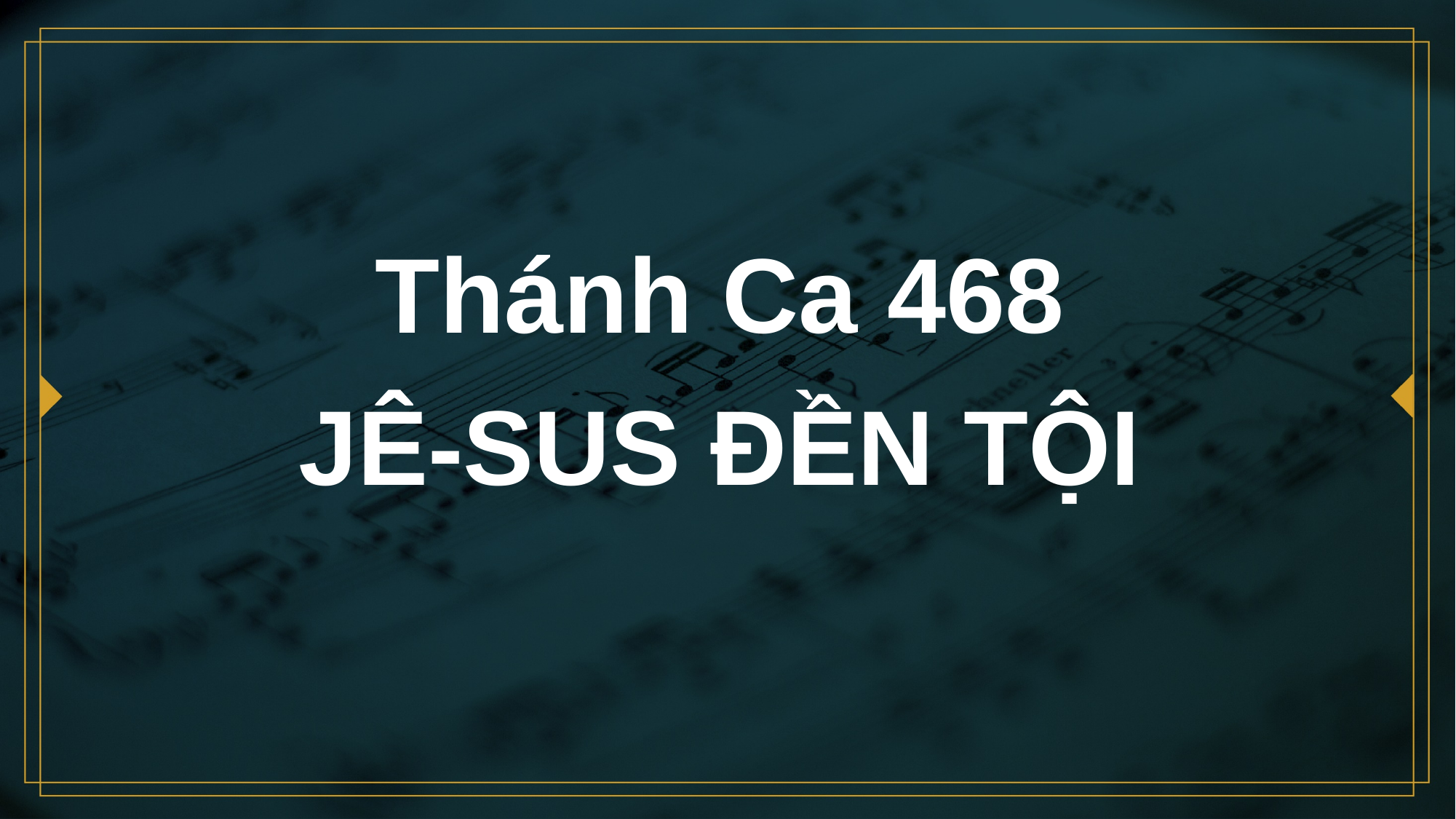

# Thánh Ca 468 JÊ-SUS ĐỀN TỘI